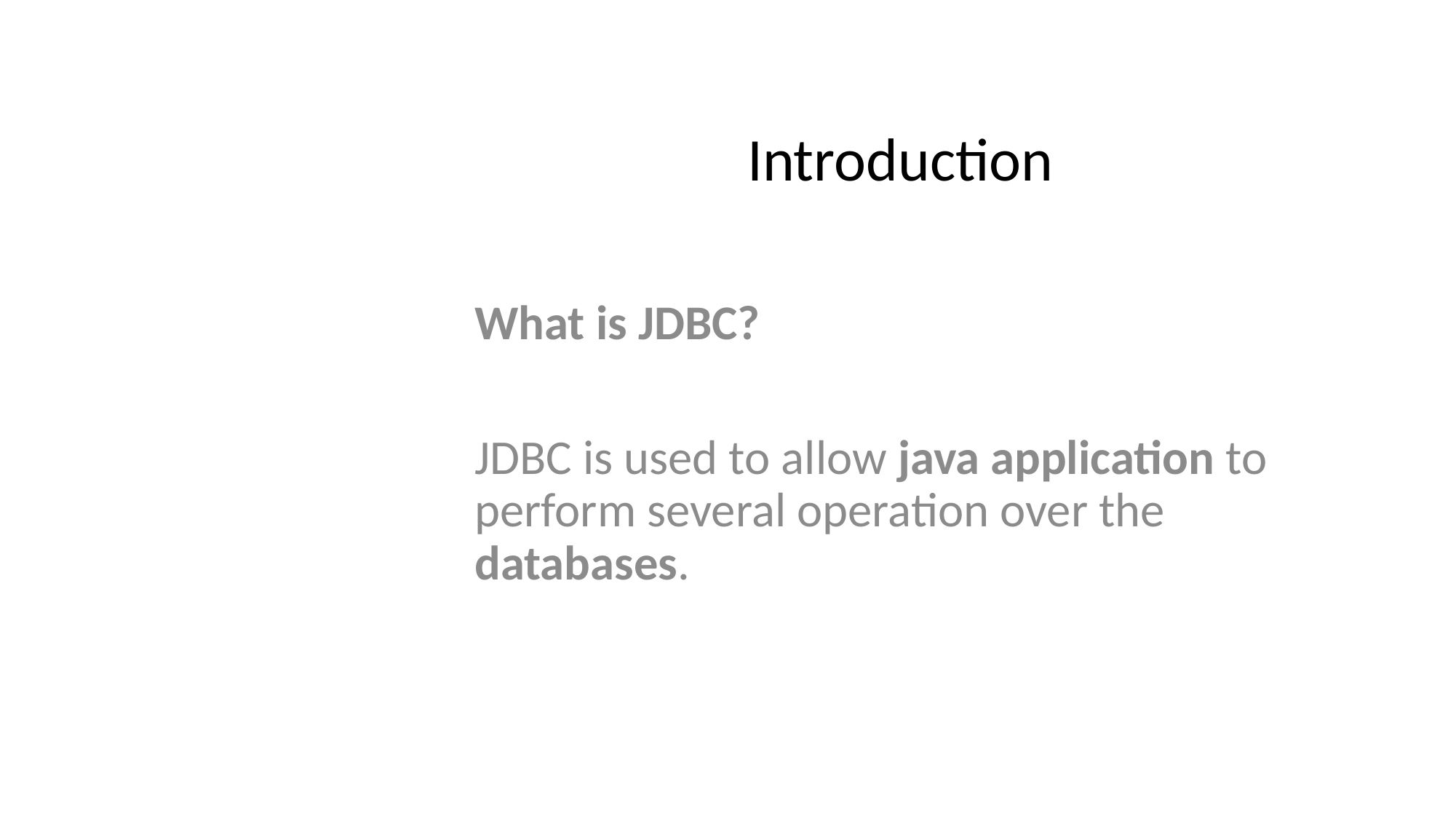

# Introduction

What is JDBC?

JDBC is used to allow java application to perform several operation over the databases.